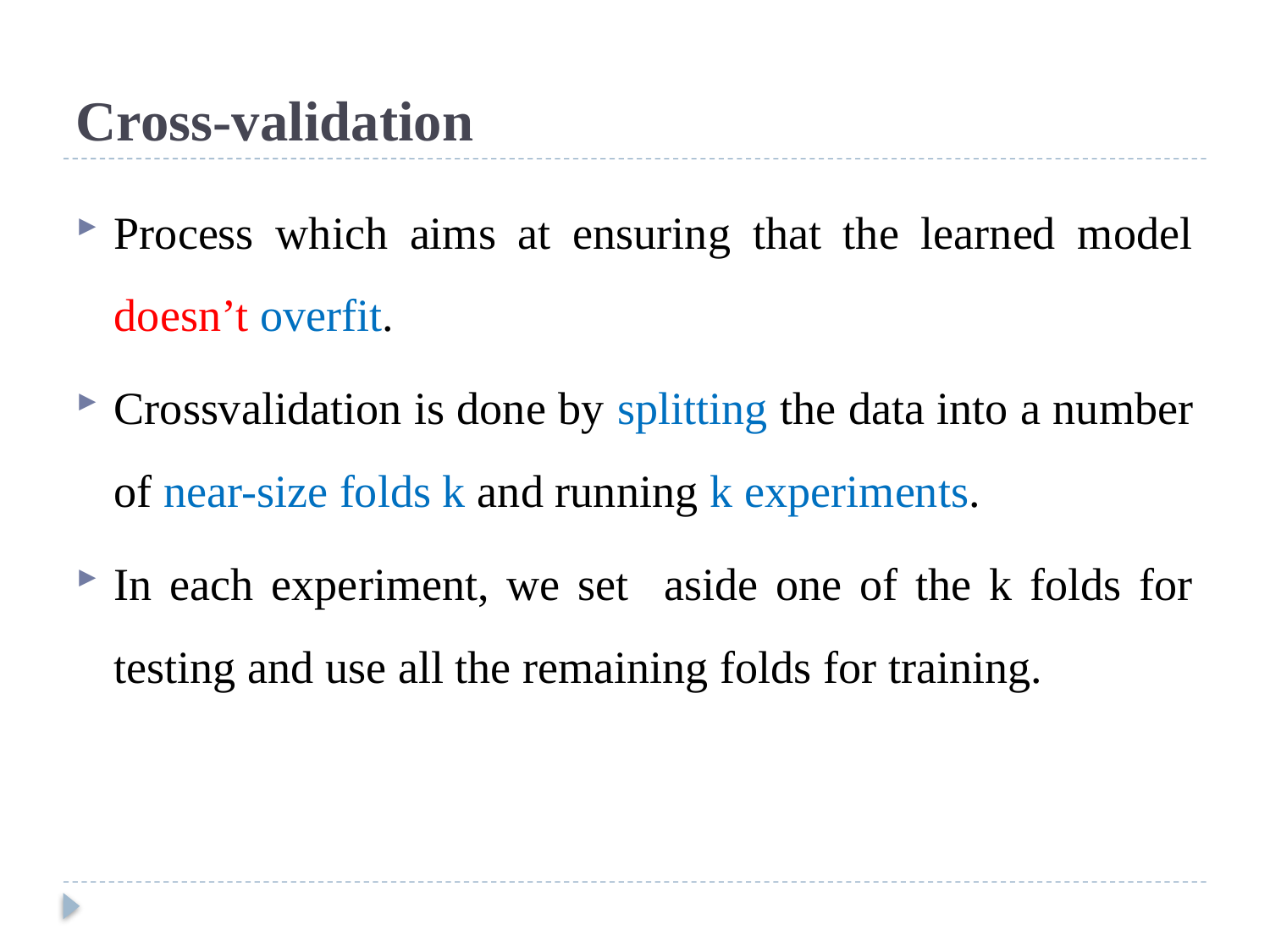

# Cross-validation
Process which aims at ensuring that the learned model doesn’t overfit.
Crossvalidation is done by splitting the data into a number of near-size folds k and running k experiments.
In each experiment, we set  aside one of the k folds for testing and use all the remaining folds for training.